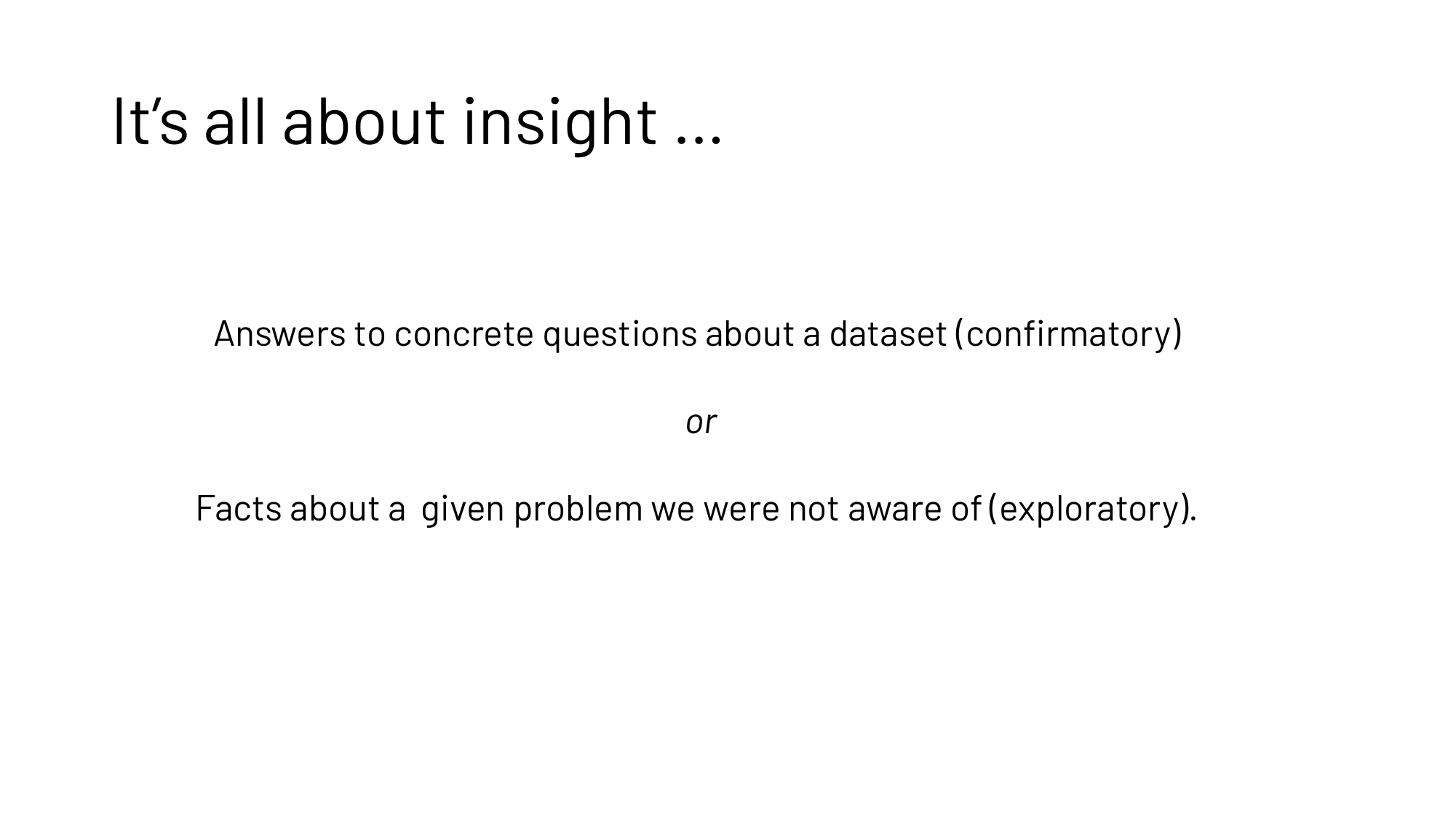

# It’s all about insight …

Answers to concrete questions about a dataset (confirmatory)

or

Facts about a  given problem we were not aware of (exploratory).